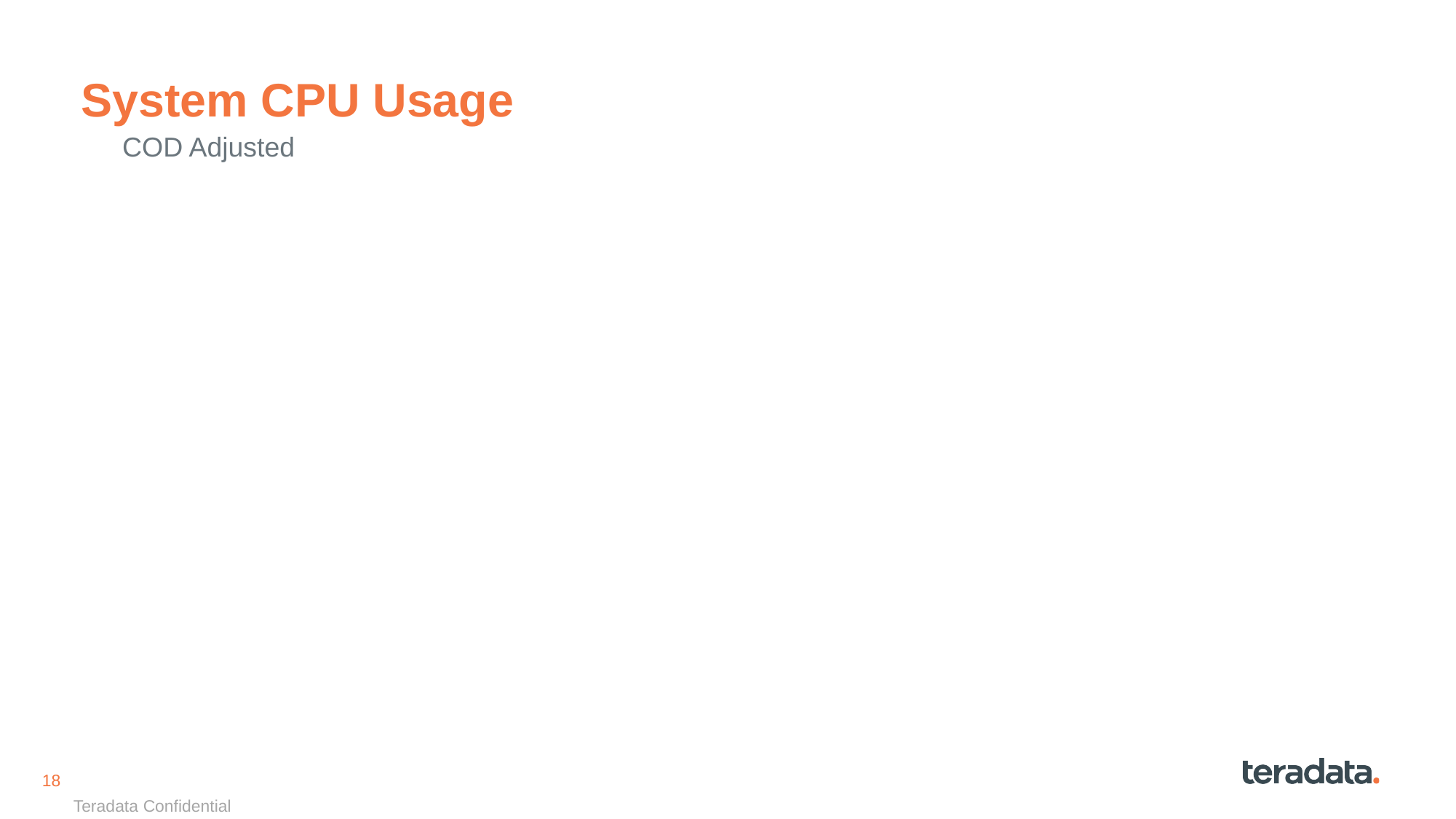

# System CPU Usage
COD Adjusted

{{pic:vhc--system_cpu_by_day_stacked_wCOD.png}}